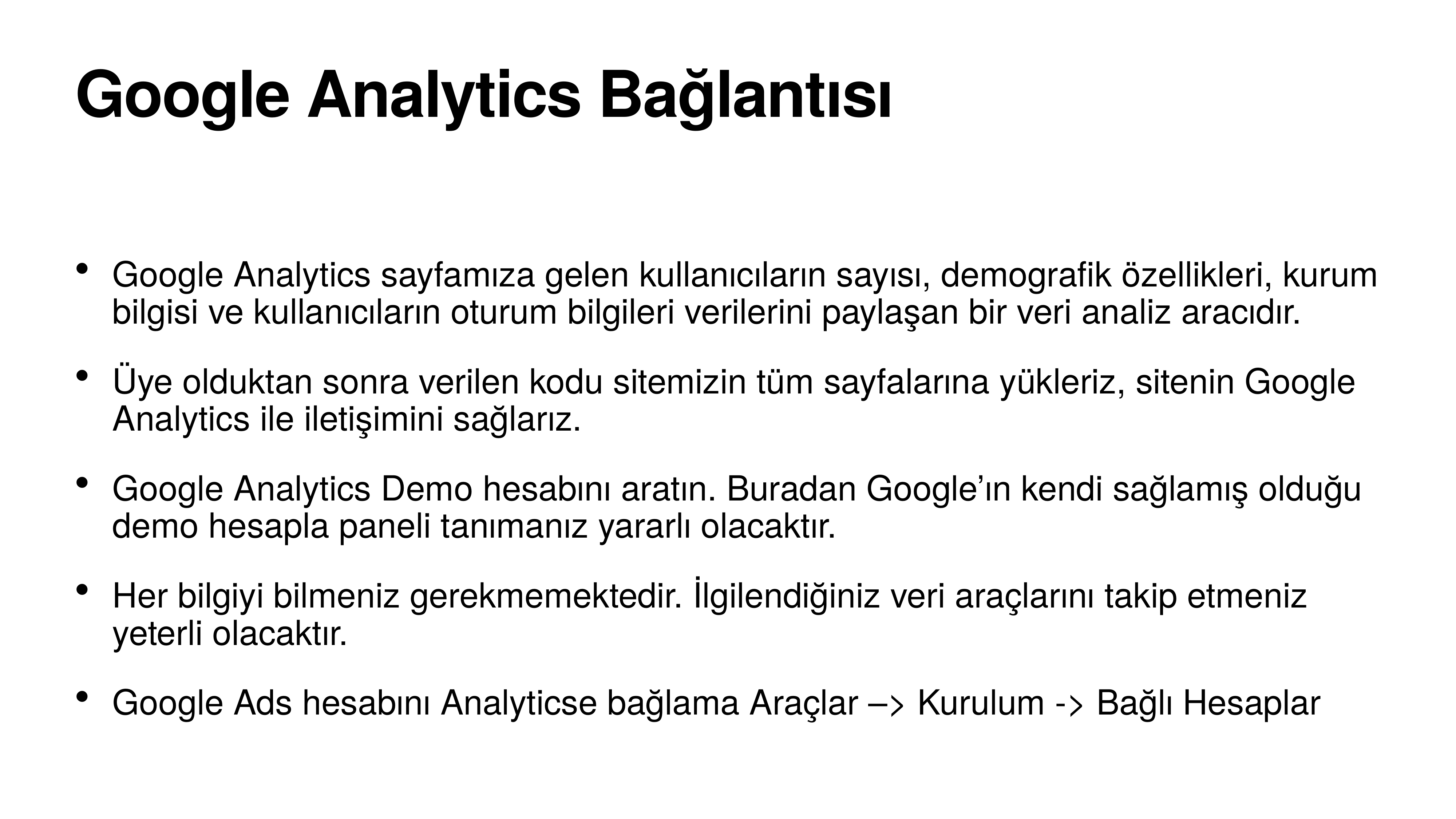

# Google Analytics Bağlantısı

Google Analytics sayfamıza gelen kullanıcıların sayısı, demografik özellikleri, kurum bilgisi ve kullanıcıların oturum bilgileri verilerini paylaşan bir veri analiz aracıdır.
Üye olduktan sonra verilen kodu sitemizin tüm sayfalarına yükleriz, sitenin Google Analytics ile iletişimini sağlarız.
Google Analytics Demo hesabını aratın. Buradan Google’ın kendi sağlamış olduğu demo hesapla paneli tanımanız yararlı olacaktır.
Her bilgiyi bilmeniz gerekmemektedir. İlgilendiğiniz veri araçlarını takip etmeniz yeterli olacaktır.
Google Ads hesabını Analyticse bağlama Araçlar –> Kurulum -> Bağlı Hesaplar